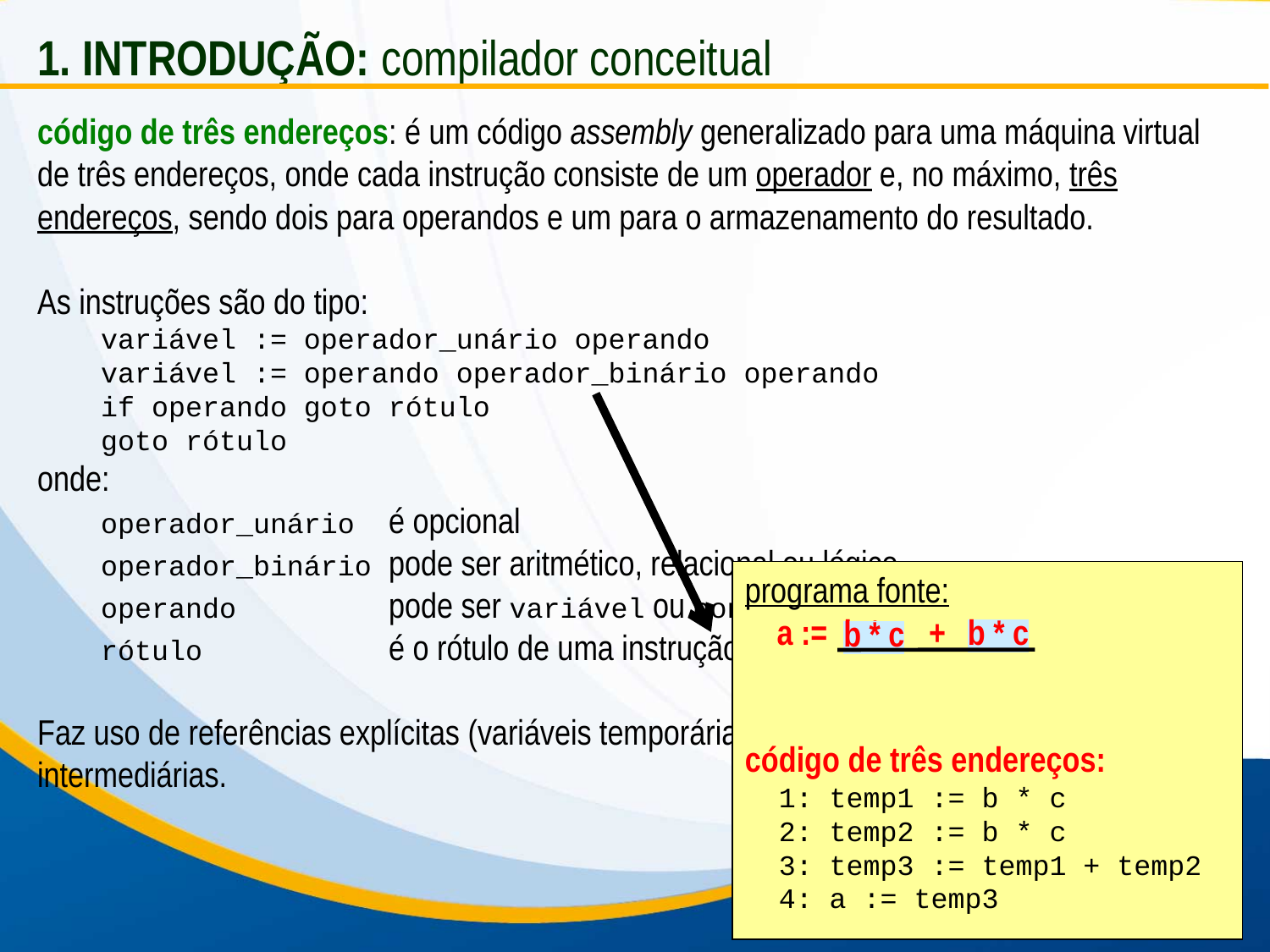

1. INTRODUÇÃO: compilador conceitual

código de três endereços: é um código assembly generalizado para uma máquina virtual de três endereços, onde cada instrução consiste de um operador e, no máximo, três endereços, sendo dois para operandos e um para o armazenamento do resultado.

As instruções são do tipo:
variável := operador_unário operando
variável := operando operador_binário operando
if operando goto rótulo
goto rótulo
onde:
operador_unário  é opcional
operador_binário pode ser aritmético, relacional ou lógico
operando         pode ser variável ou constante
rótulo           é o rótulo de uma instrução

Faz uso de referências explícitas (variáveis temporárias) aos resultados das computações intermediárias.
programa fonte:
    a :=  b * c   +   b * c

código de três endereços:
  1: temp1 := b * c
  2: temp2 := b * c
  3: temp3 := temp1 + temp2
  4: a := temp3
b * c
b * c